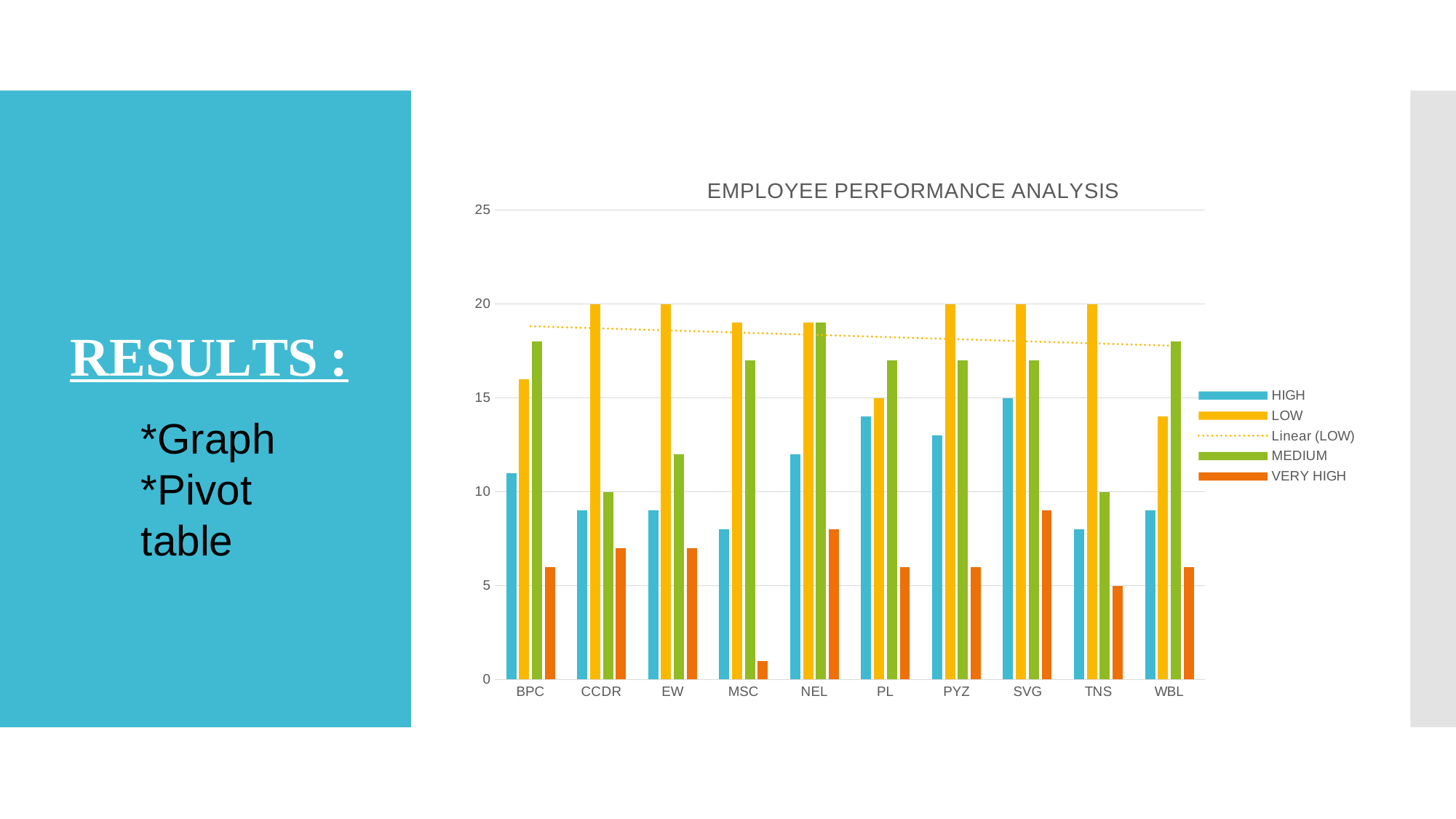

# RESULTS :

### Chart: EMPLOYEE PERFORMANCE ANALYSIS

| Category | HIGH | LOW | MEDIUM | VERY HIGH |
|---|---|---|---|---|
| BPC | 11.0 | 16.0 | 18.0 | 6.0 |
| CCDR | 9.0 | 20.0 | 10.0 | 7.0 |
| EW | 9.0 | 20.0 | 12.0 | 7.0 |
| MSC | 8.0 | 19.0 | 17.0 | 1.0 |
| NEL | 12.0 | 19.0 | 19.0 | 8.0 |
| PL | 14.0 | 15.0 | 17.0 | 6.0 |
| PYZ | 13.0 | 20.0 | 17.0 | 6.0 |
| SVG | 15.0 | 20.0 | 17.0 | 9.0 |
| TNS | 8.0 | 20.0 | 10.0 | 5.0 |
| WBL | 9.0 | 14.0 | 18.0 | 6.0 |
*Graph
*Pivot table